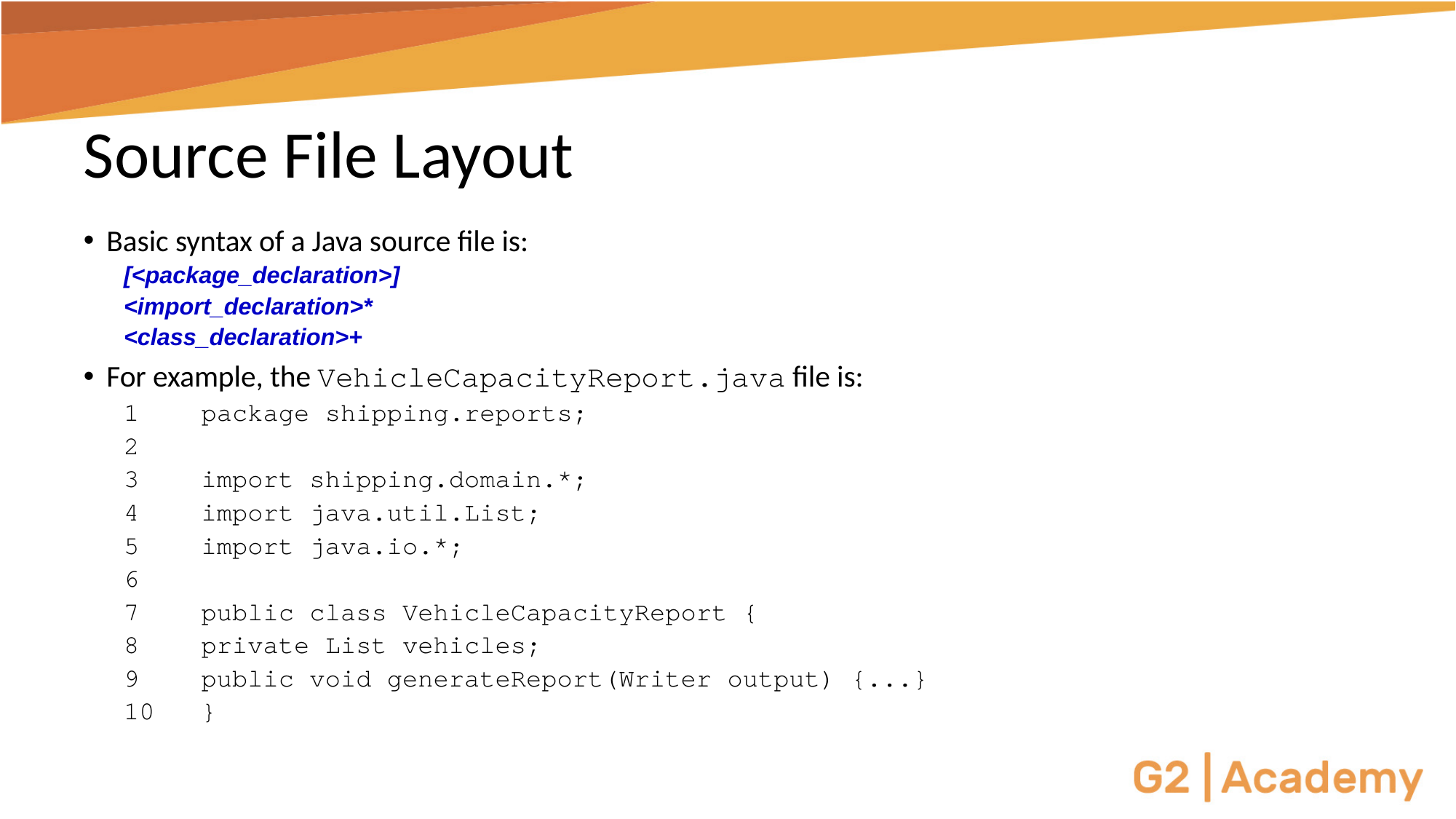

# Source File Layout
Basic syntax of a Java source file is:
[<package_declaration>]
<import_declaration>*
<class_declaration>+
For example, the VehicleCapacityReport.java file is:
1 	package shipping.reports;
2
3 	import shipping.domain.*;
4 	import java.util.List;
5 	import java.io.*;
6
7 	public class VehicleCapacityReport {
8 		private List vehicles;
9 		public void generateReport(Writer output) {...}
10 	}